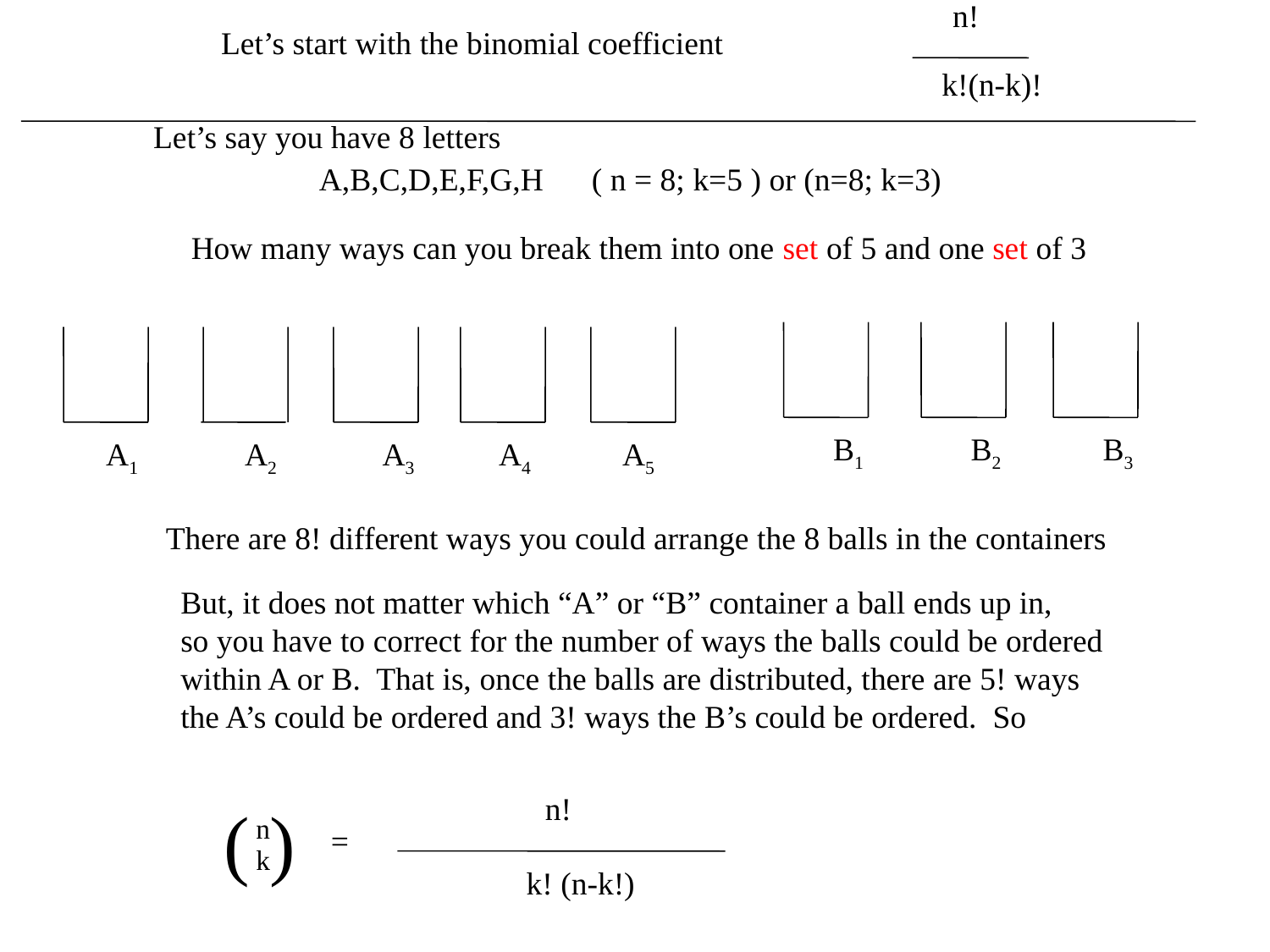

n!
Let’s start with the binomial coefficient

k!(n-k)!
Let’s say you have 8 letters

A,B,C,D,E,F,G,H      ( n = 8; k=5 ) or (n=8; k=3)
How many ways can you break them into one set of 5 and one set of 3

B1

B2

B3

A1

A2

A3

A4

A5

There are 8! different ways you could arrange the 8 balls in the containers
But, it does not matter which “A” or “B” container a ball ends up in,
so you have to correct for the number of ways the balls could be ordered
within A or B.  That is, once the balls are distributed, there are 5! ways
the A’s could be ordered and 3! ways the B’s could be ordered.  So
 n!
( )
n
k
=

k! (n-k!)